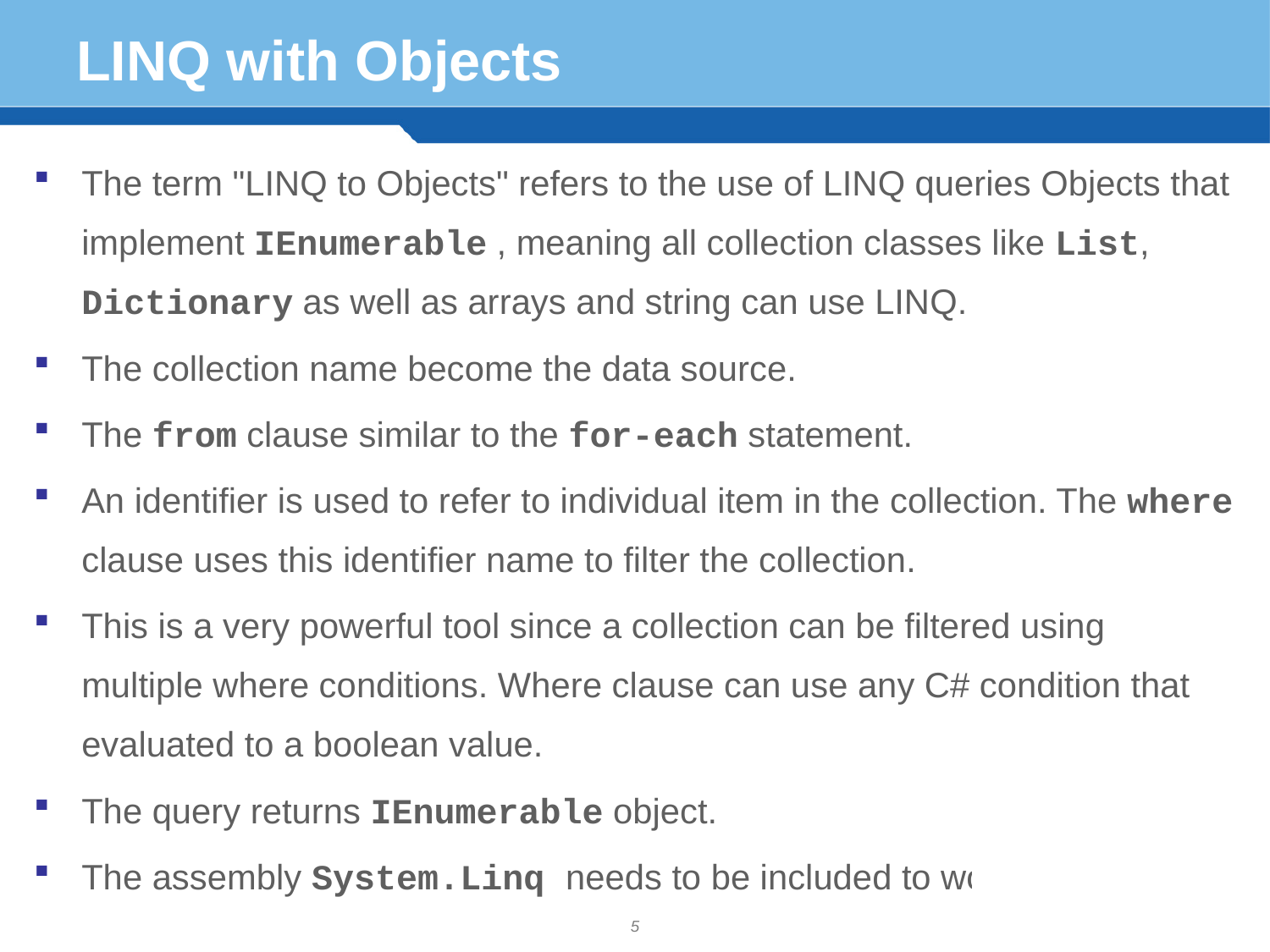

# LINQ with Objects
The term "LINQ to Objects" refers to the use of LINQ queries Objects that implement IEnumerable , meaning all collection classes like List, Dictionary as well as arrays and string can use LINQ.
The collection name become the data source.
The from clause similar to the for-each statement.
An identifier is used to refer to individual item in the collection. The where clause uses this identifier name to filter the collection.
This is a very powerful tool since a collection can be filtered using multiple where conditions. Where clause can use any C# condition that evaluated to a boolean value.
The query returns IEnumerable object.
The assembly System.Linq needs to be included to work with LINQ.

5